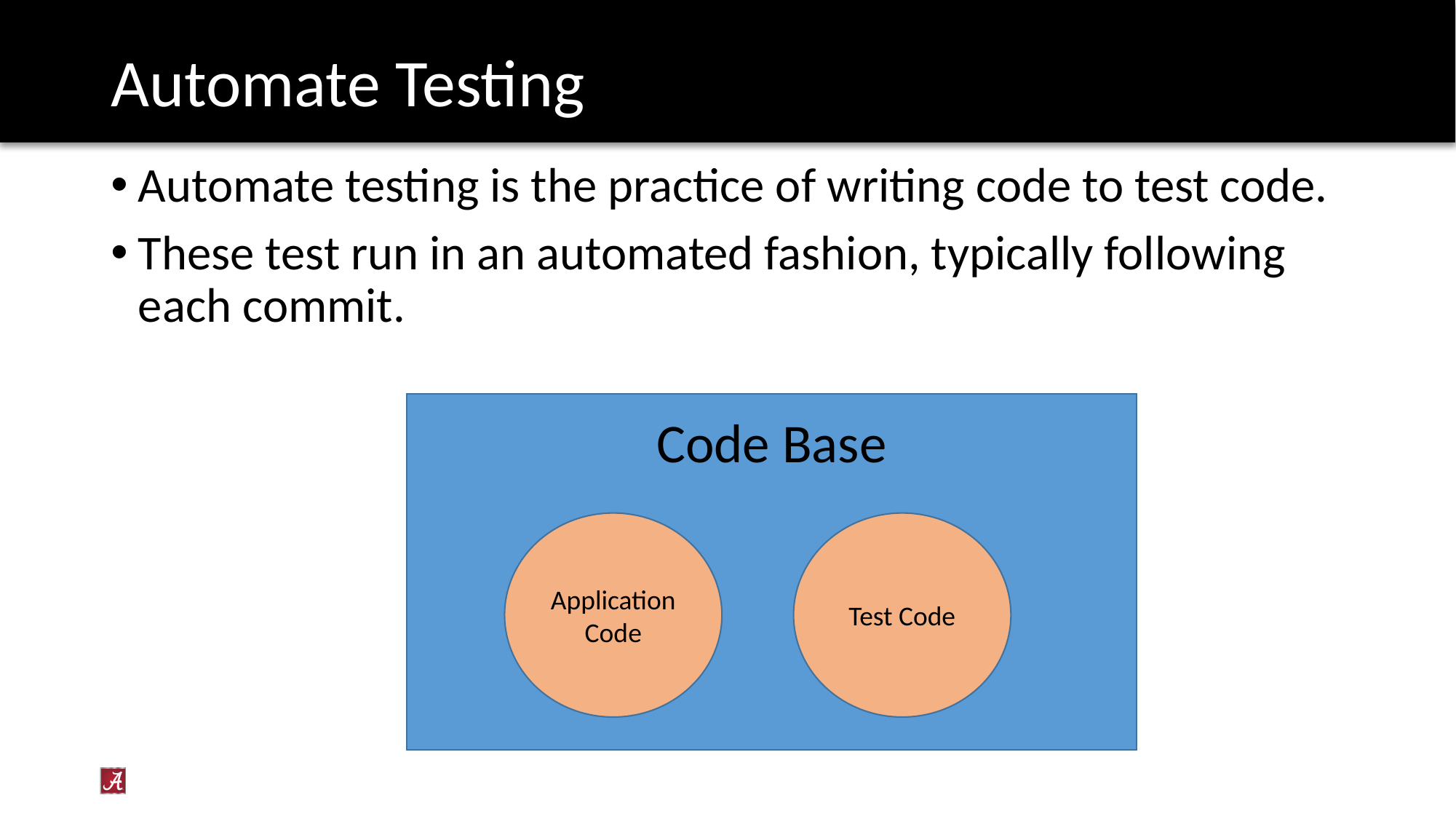

# Automate Testing
Automate testing is the practice of writing code to test code.
These test run in an automated fashion, typically following each commit.

Code Base

Test Code
Application Code